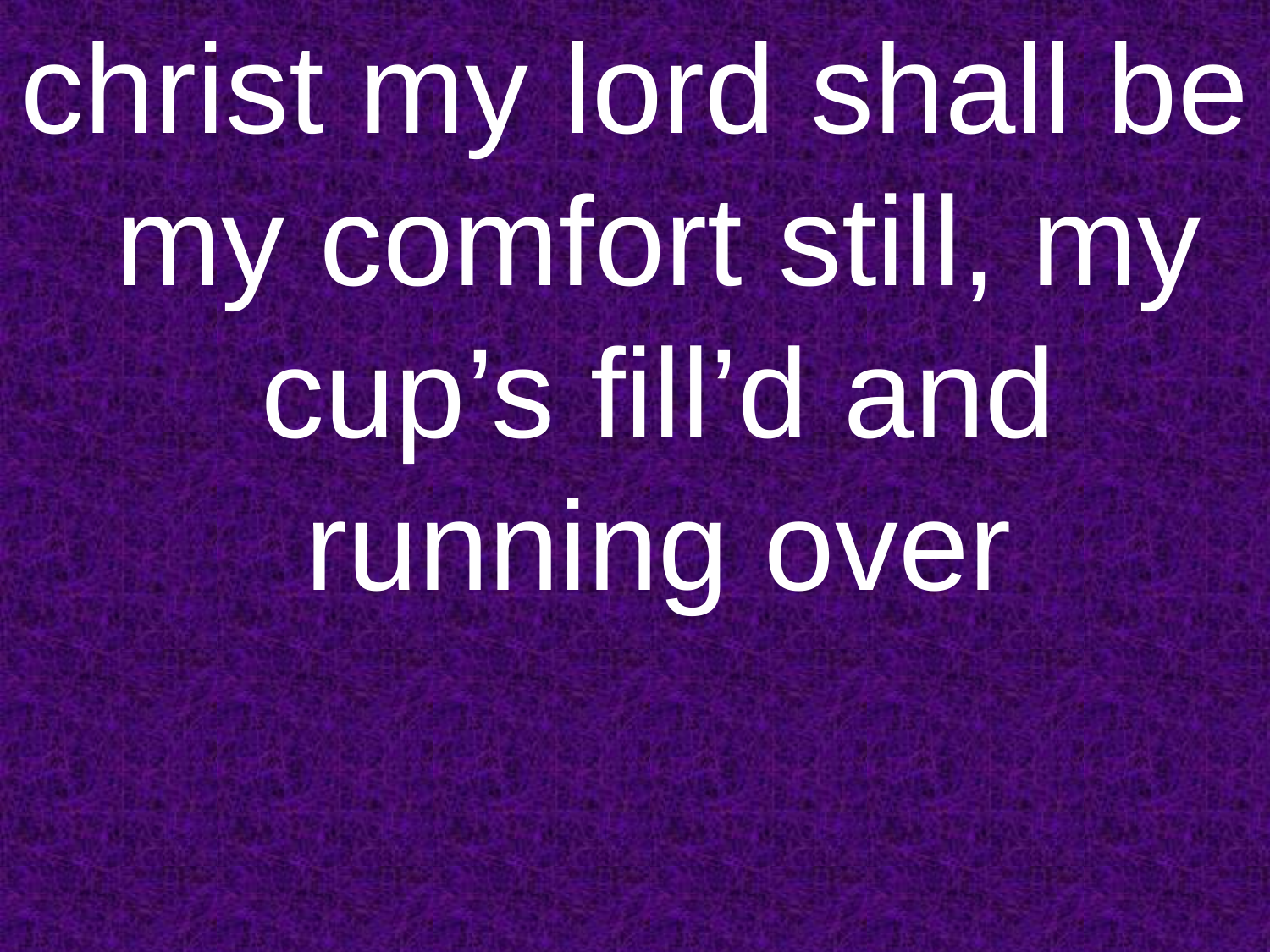

christ my lord shall be my comfort still, my cup’s fill’d and running over